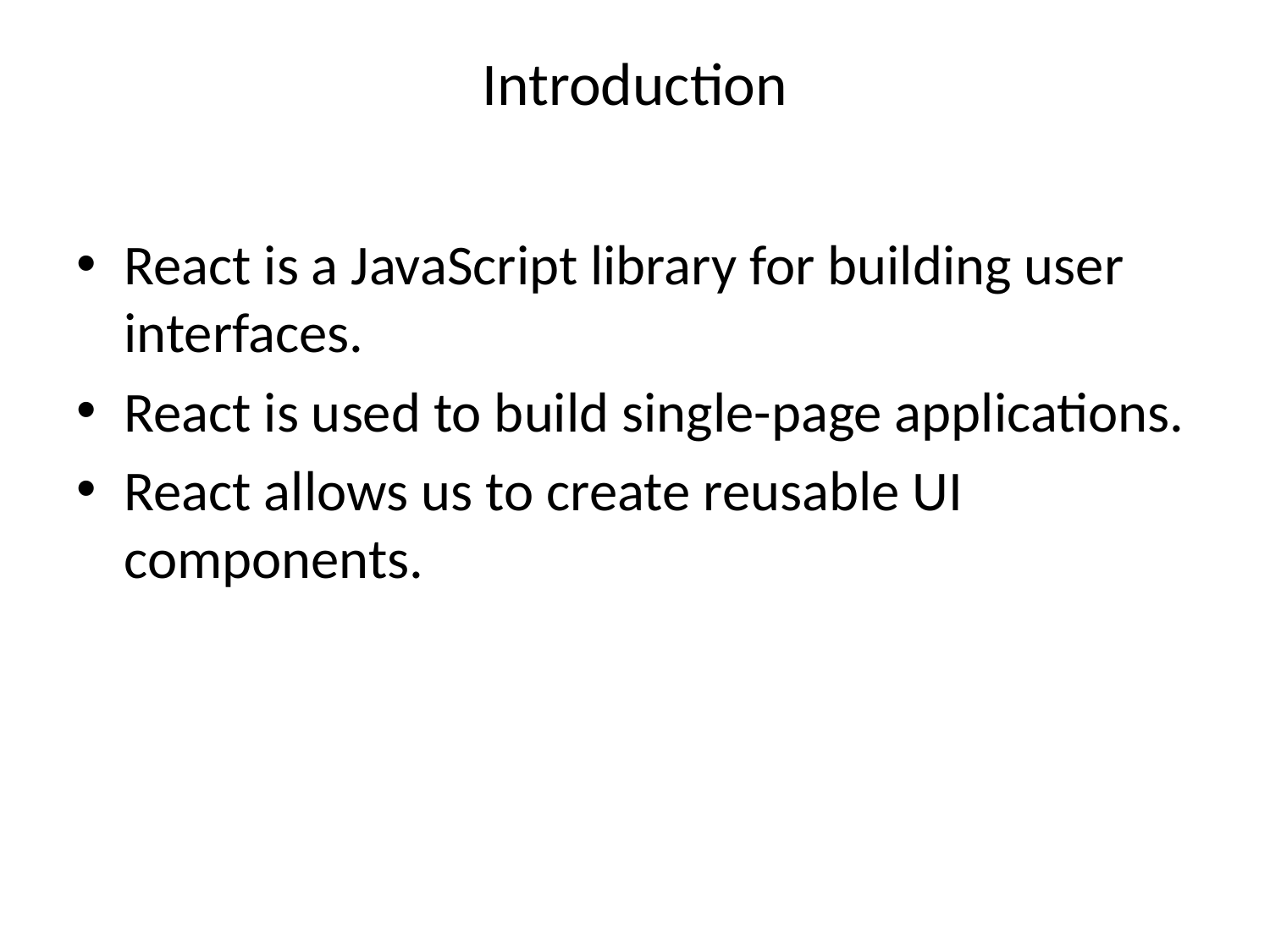

# Introduction
React is a JavaScript library for building user interfaces.
React is used to build single-page applications.
React allows us to create reusable UI components.